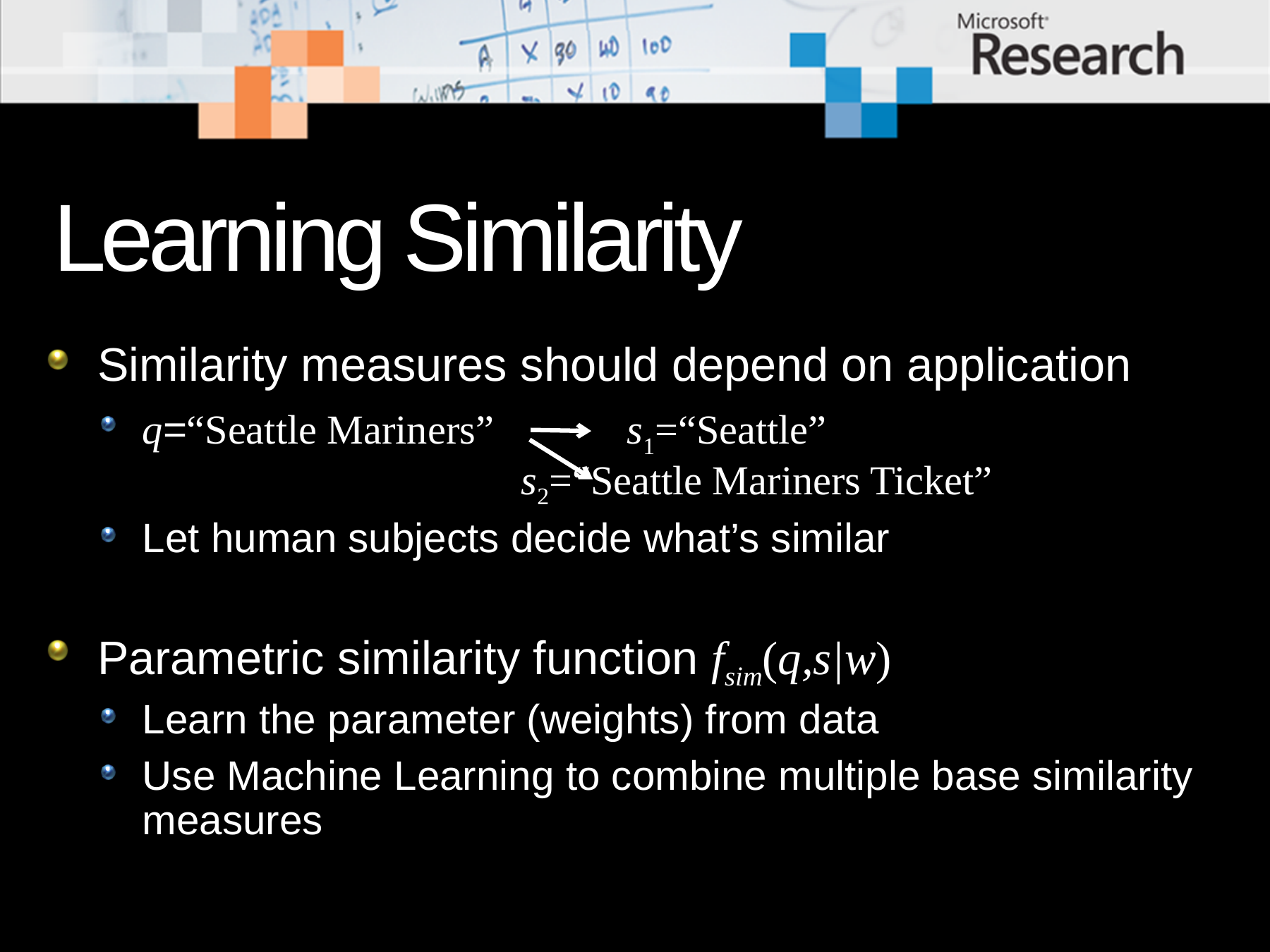

# Learning Similarity
Similarity measures should depend on application
q=“Seattle Mariners”	      s1=“Seattle”
   			      s2=“Seattle Mariners Ticket”
Let human subjects decide what’s similar

Parametric similarity function fsim(q,s|w)
Learn the parameter (weights) from data
Use Machine Learning to combine multiple base similarity measures